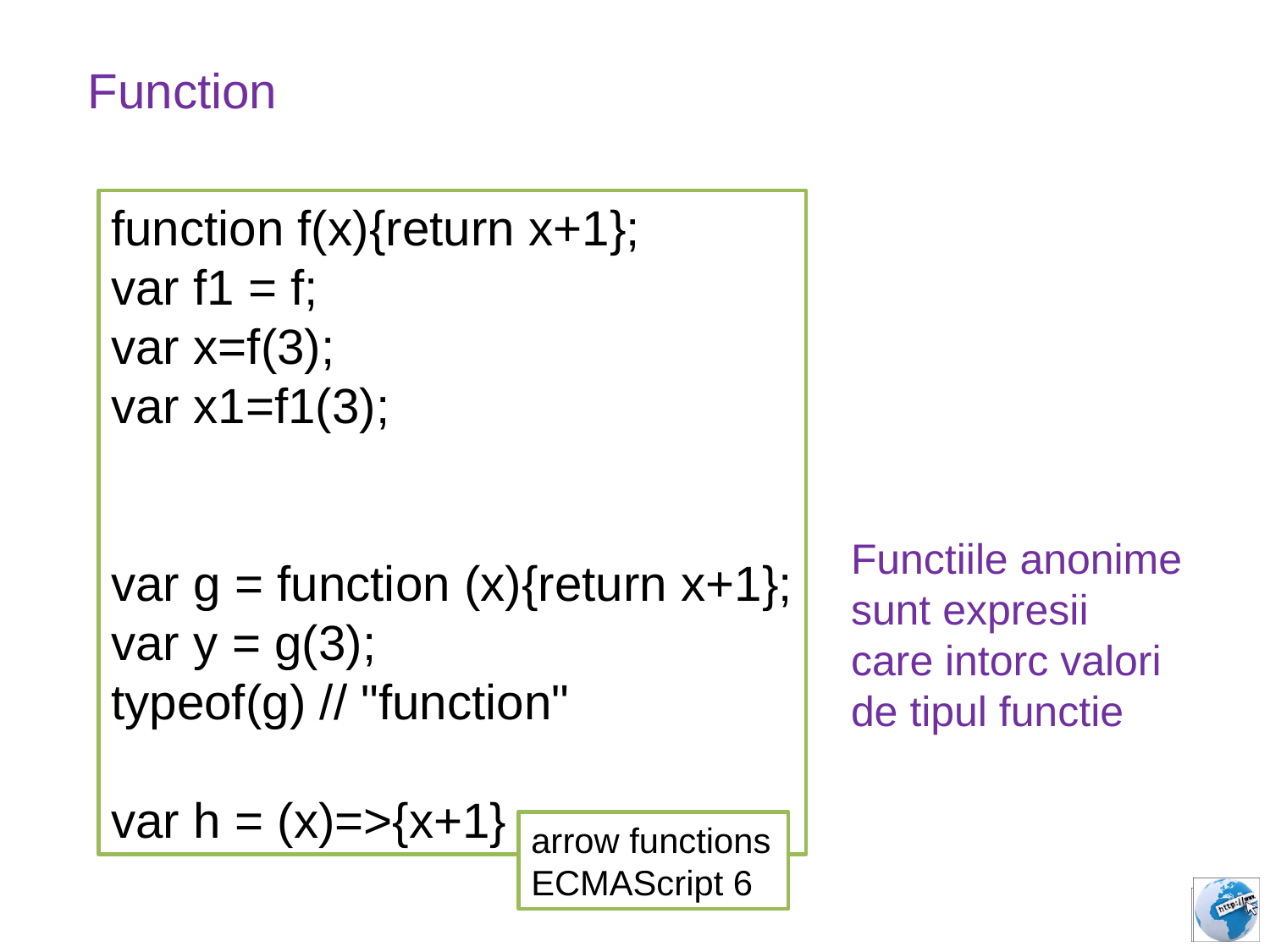

Function
function f(x){return x+1};
var f1 = f;
var x=f(3);
var x1=f1(3);

var g = function (x){return x+1};
var y = g(3);
typeof(g) // "function"

var h = (x)=>{x+1}
Functiile anonime
sunt expresii
care intorc valori
de tipul functie
arrow functions
ECMAScript 6